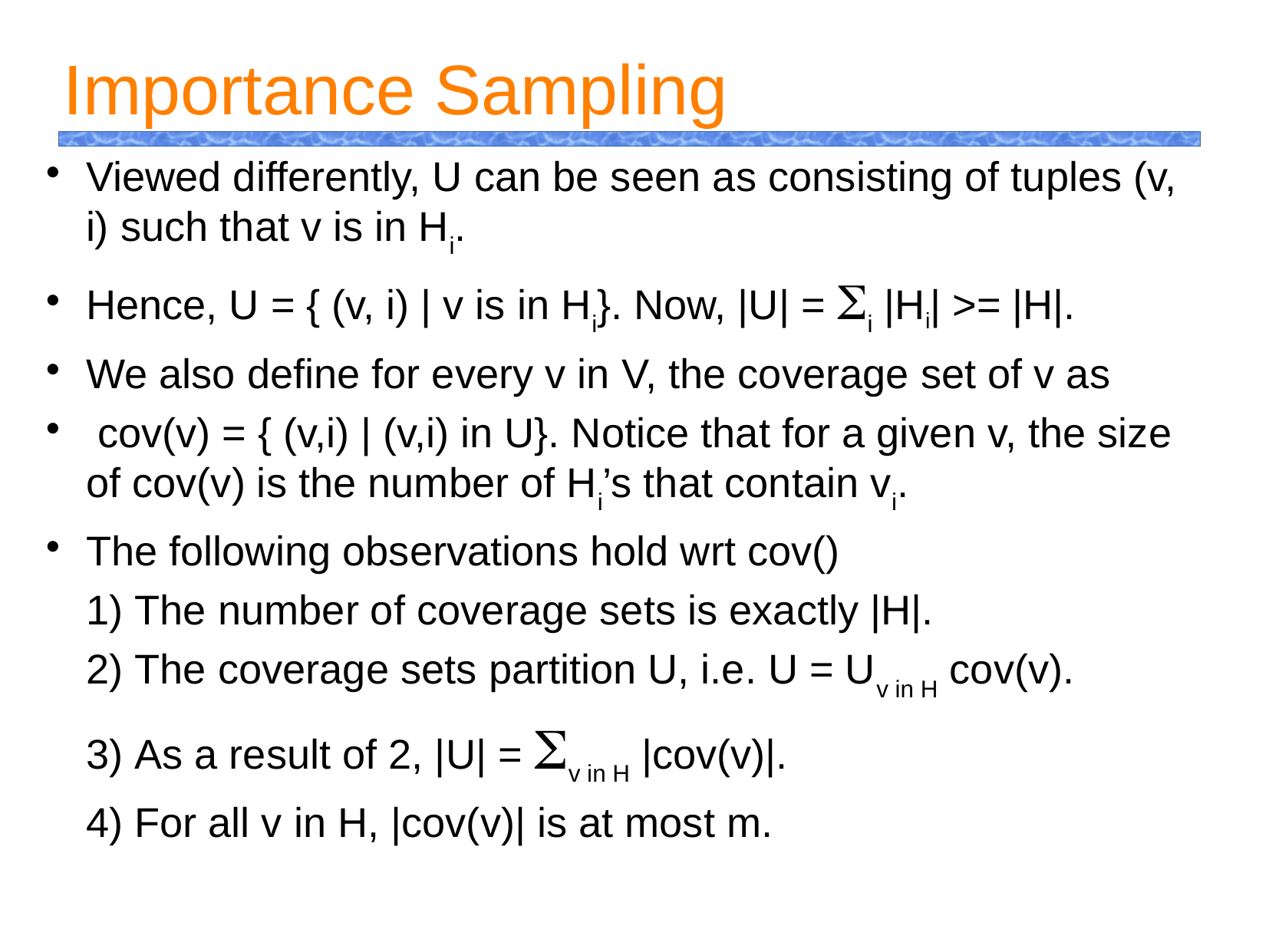

Importance Sampling
Viewed differently, U can be seen as consisting of tuples (v, i) such that v is in Hi.
Hence, U = { (v, i) | v is in Hi}. Now, |U| = Σi |Hi| >= |H|.
We also define for every v in V, the coverage set of v as
 cov(v) = { (v,i) | (v,i) in U}. Notice that for a given v, the size of cov(v) is the number of Hi’s that contain vi.
The following observations hold wrt cov()
 The number of coverage sets is exactly |H|.
 The coverage sets partition U, i.e. U = Uv in H cov(v).
 As a result of 2, |U| = Σv in H |cov(v)|.
 For all v in H, |cov(v)| is at most m.